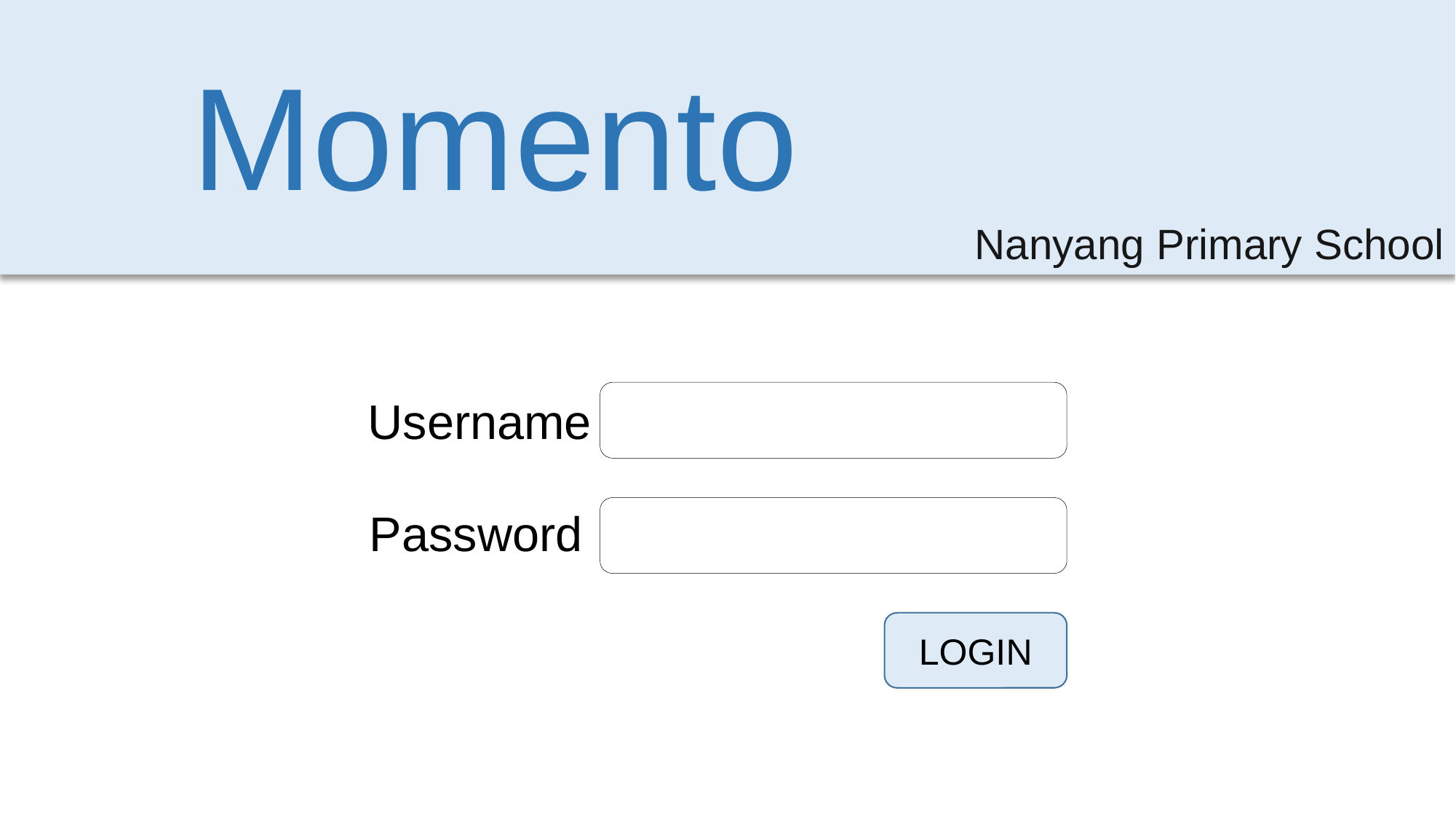

Momento
Nanyang Primary School

Username
Password

LOGIN